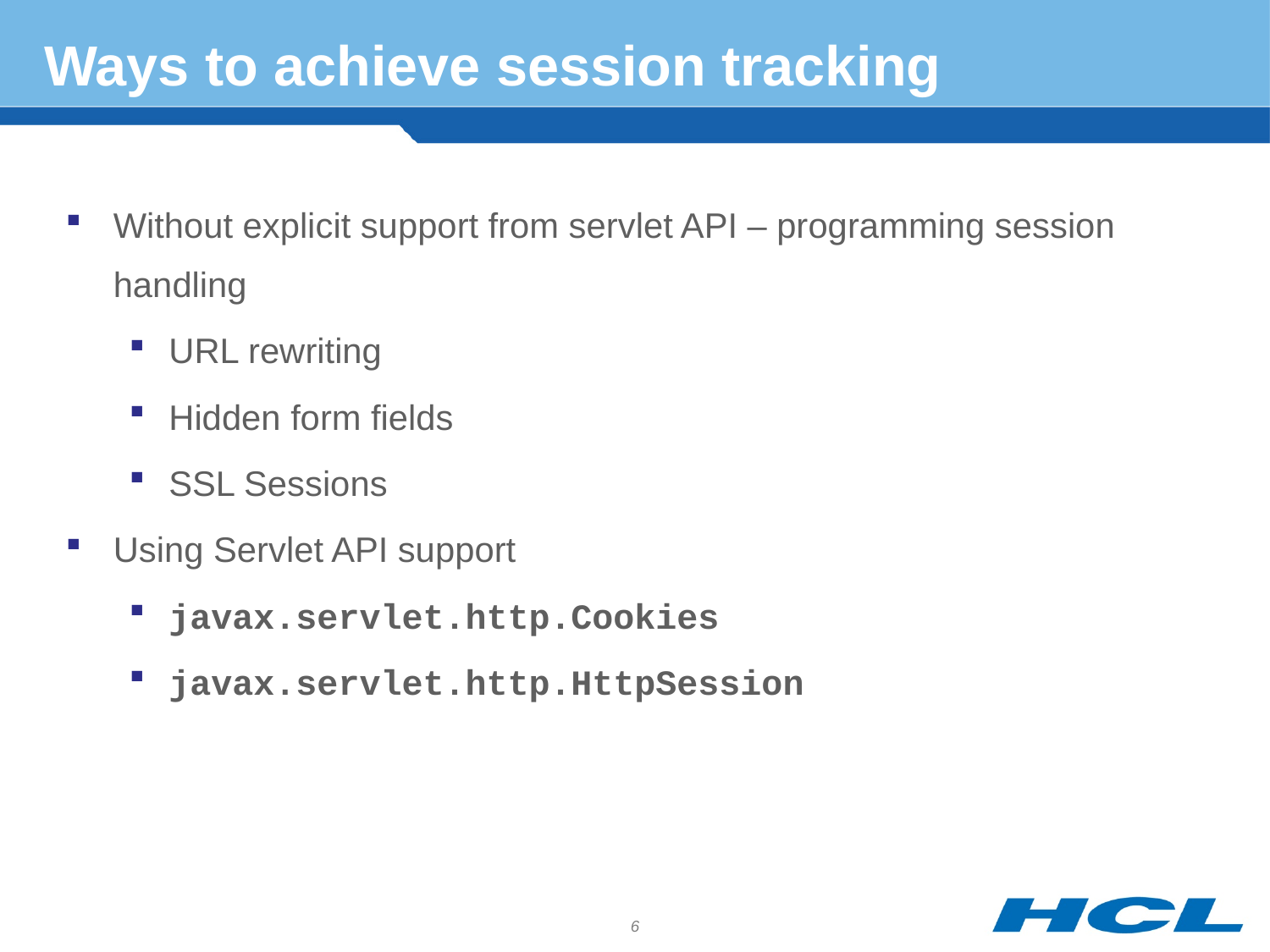

# Ways to achieve session tracking
Without explicit support from servlet API – programming session handling
URL rewriting
Hidden form fields
SSL Sessions
Using Servlet API support
javax.servlet.http.Cookies
javax.servlet.http.HttpSession
6